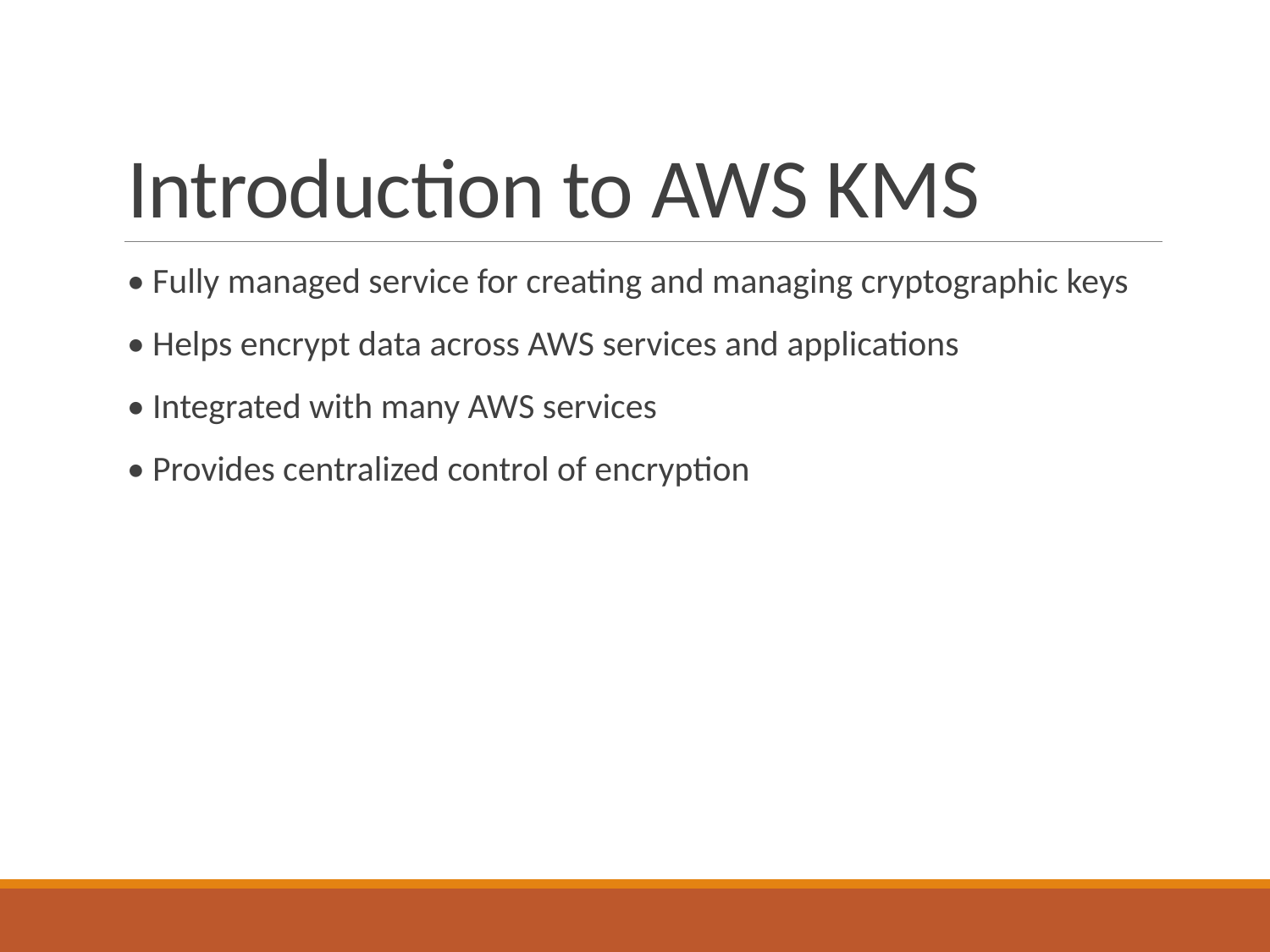

# Introduction to AWS KMS
• Fully managed service for creating and managing cryptographic keys
• Helps encrypt data across AWS services and applications
• Integrated with many AWS services
• Provides centralized control of encryption